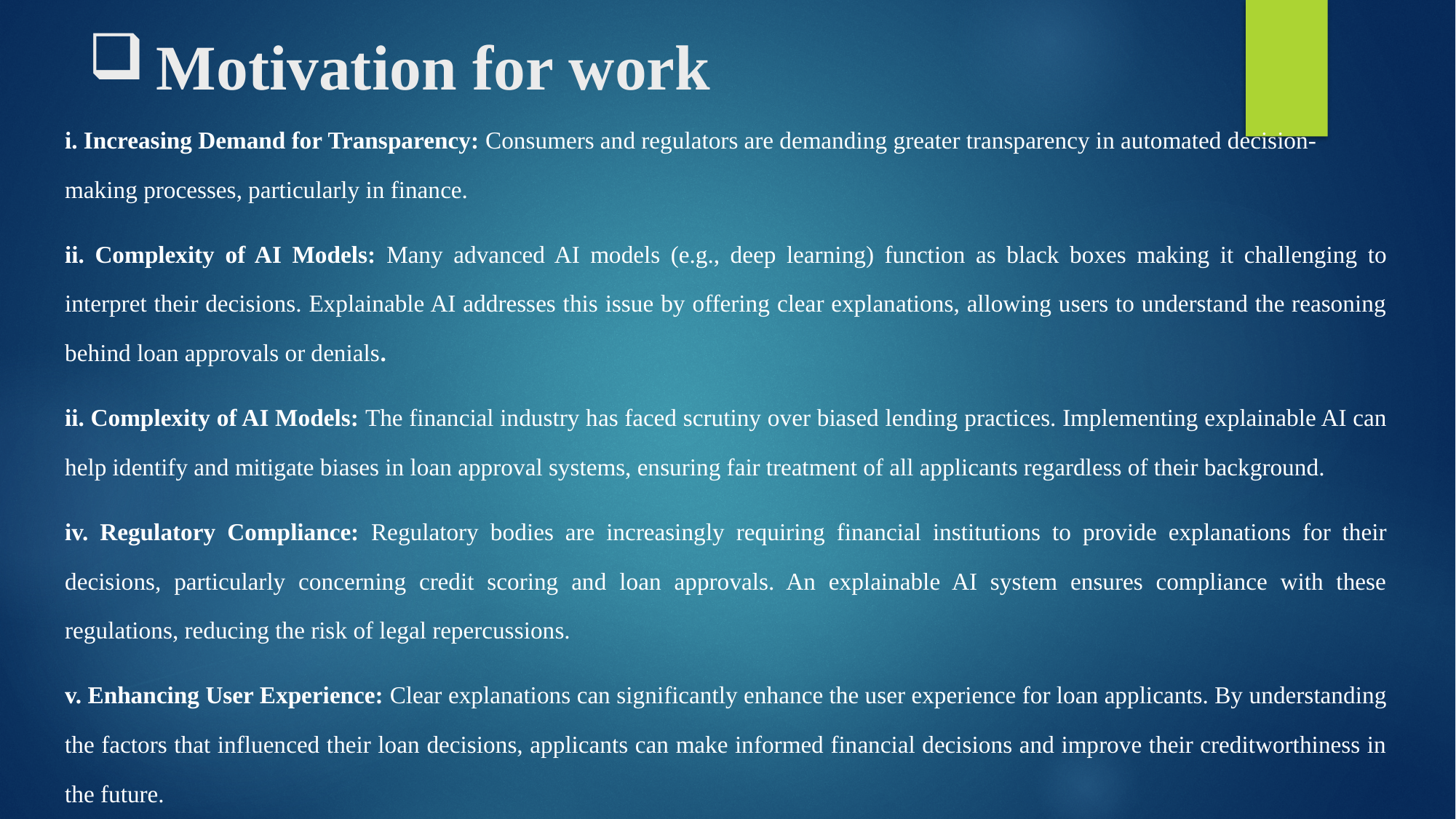

# Motivation for work
i. Increasing Demand for Transparency: Consumers and regulators are demanding greater transparency in automated decision-making processes, particularly in finance.
ii. Complexity of AI Models: Many advanced AI models (e.g., deep learning) function as black boxes making it challenging to interpret their decisions. Explainable AI addresses this issue by offering clear explanations, allowing users to understand the reasoning behind loan approvals or denials.
ii. Complexity of AI Models: The financial industry has faced scrutiny over biased lending practices. Implementing explainable AI can help identify and mitigate biases in loan approval systems, ensuring fair treatment of all applicants regardless of their background.
iv. Regulatory Compliance: Regulatory bodies are increasingly requiring financial institutions to provide explanations for their decisions, particularly concerning credit scoring and loan approvals. An explainable AI system ensures compliance with these regulations, reducing the risk of legal repercussions.
v. Enhancing User Experience: Clear explanations can significantly enhance the user experience for loan applicants. By understanding the factors that influenced their loan decisions, applicants can make informed financial decisions and improve their creditworthiness in the future.